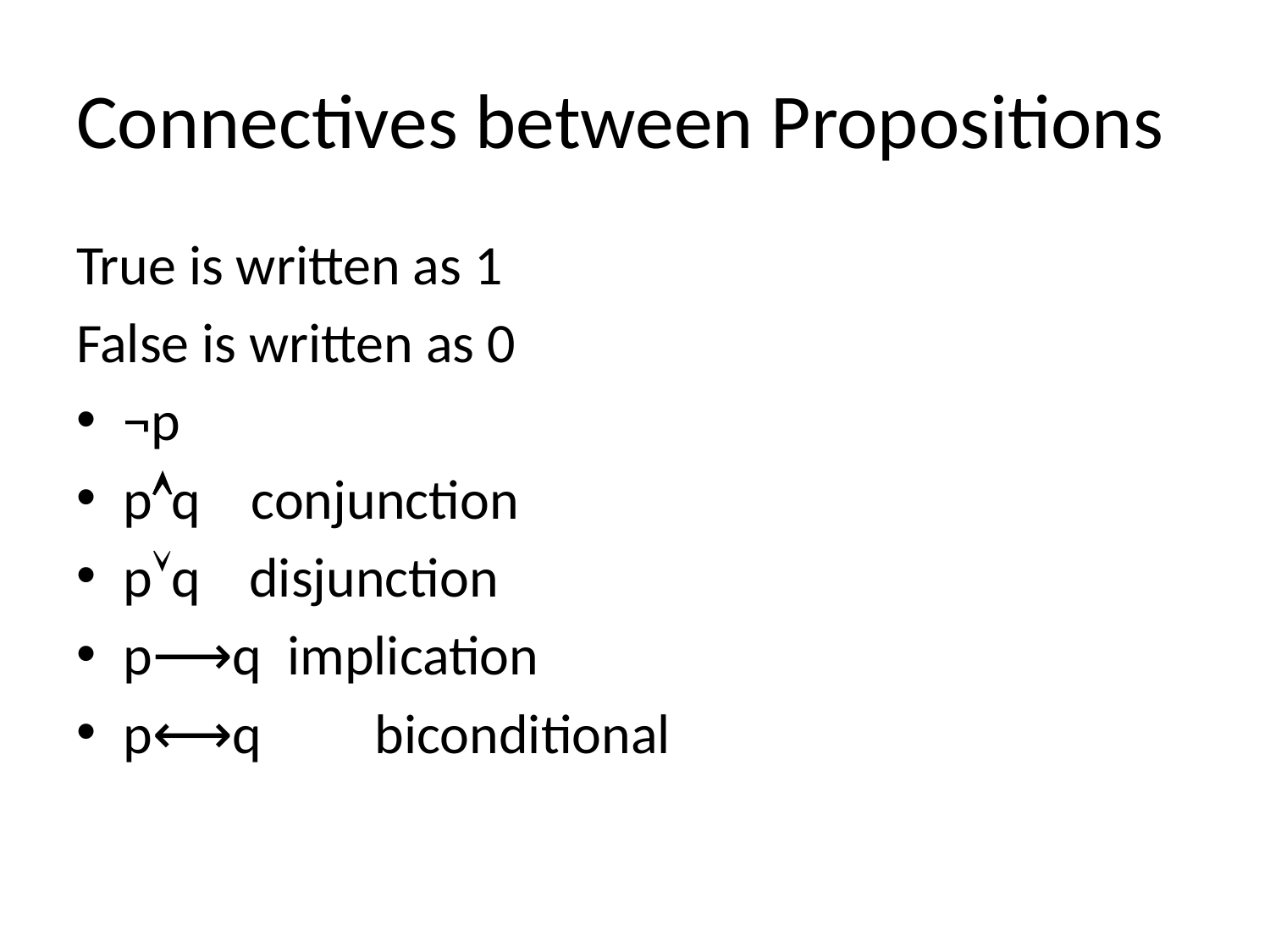

# Connectives between Propositions
True is written as 1
False is written as 0
¬p
p∧q    conjunction
p∨q	disjunction
p⟶q  implication
p⟷q	biconditional